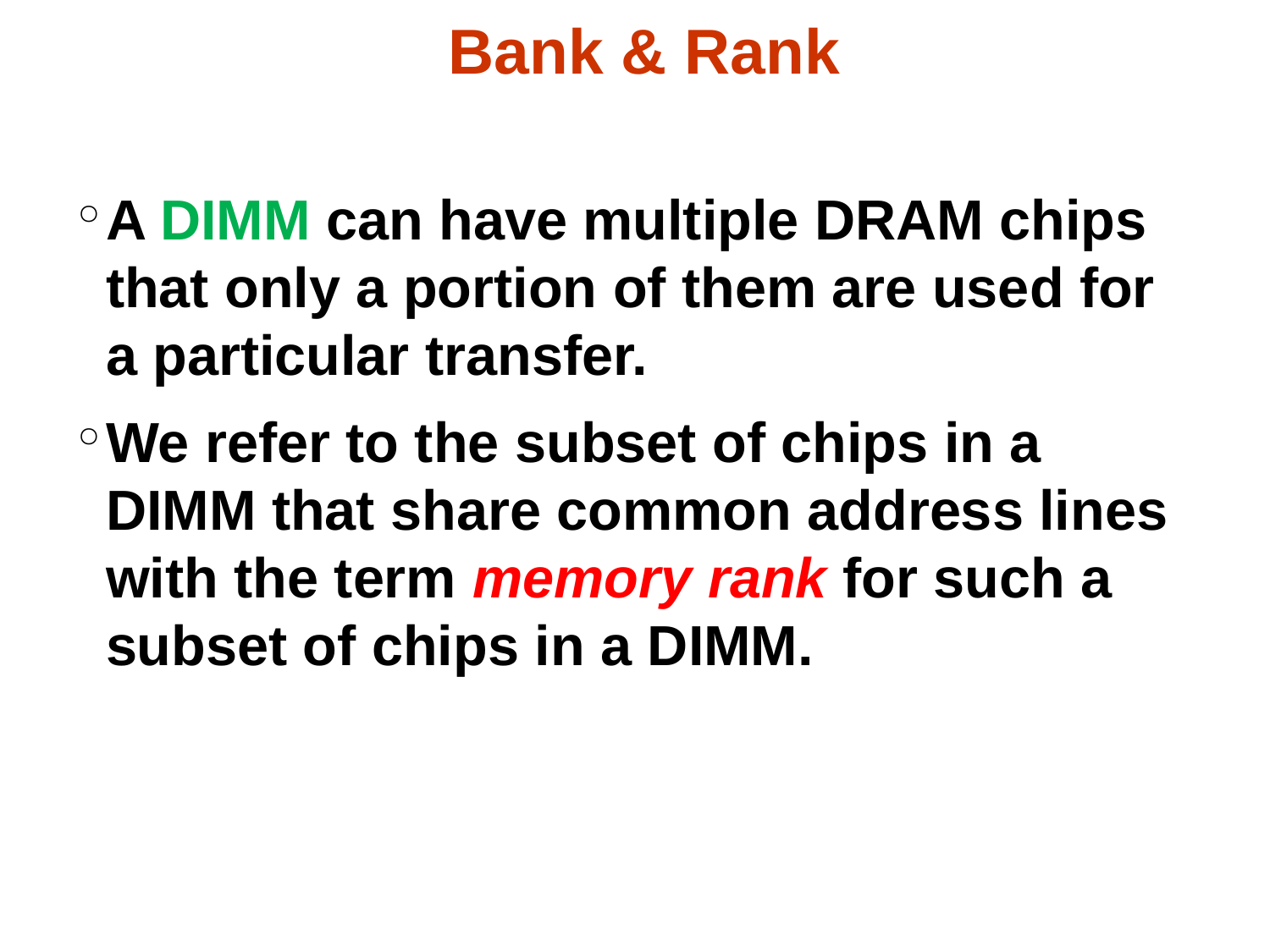

# Bank & Rank
A DIMM can have multiple DRAM chips that only a portion of them are used for a particular transfer.
We refer to the subset of chips in a DIMM that share common address lines with the term memory rank for such a subset of chips in a DIMM.